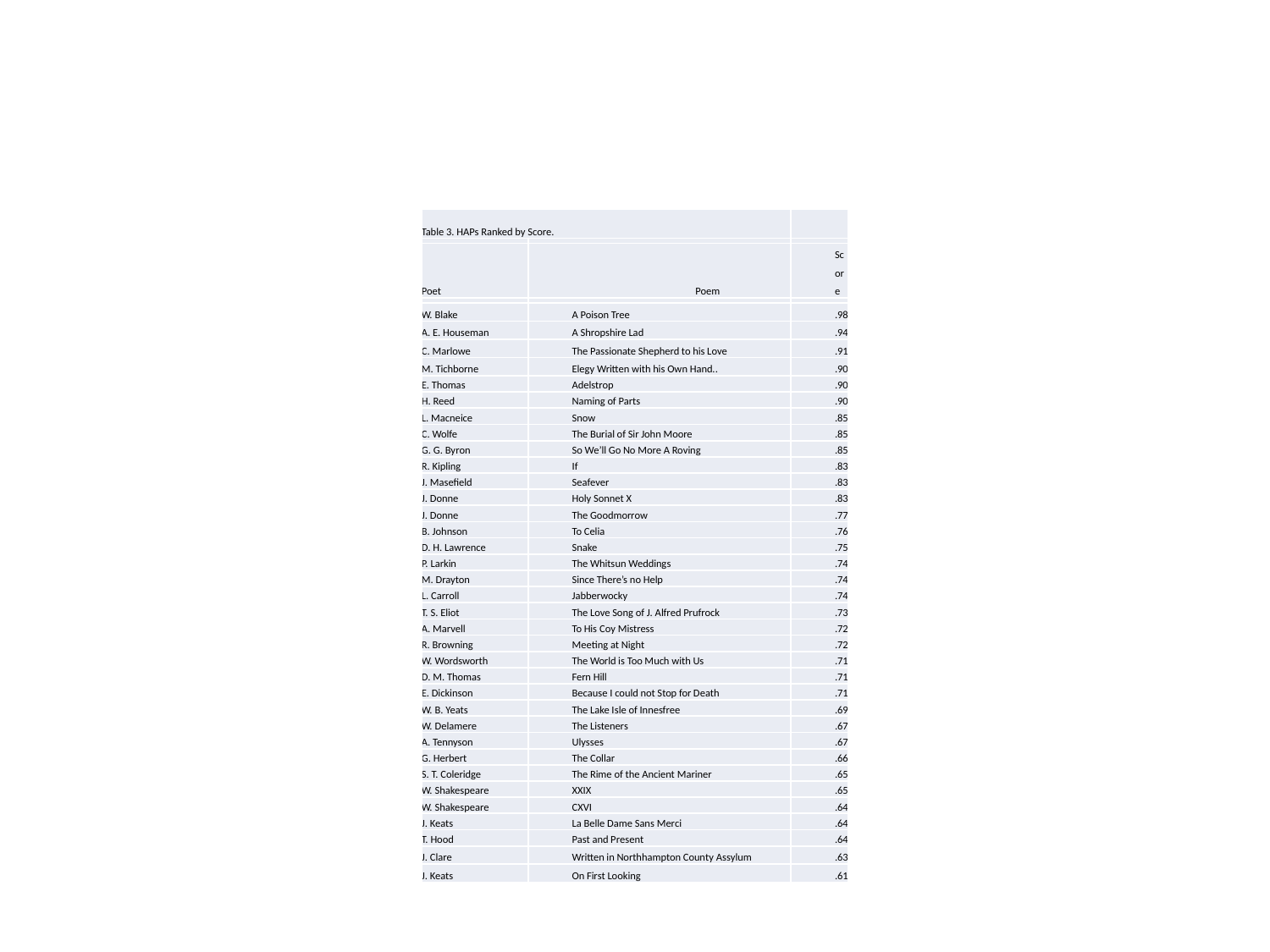

| Table 3. HAPs Ranked by Score. |  |  |
| --- | --- | --- |
|  |  |  |
| Poet | Poem | Score |
|  |  |  |
| W. Blake | A Poison Tree | .98 |
| A. E. Houseman | A Shropshire Lad | .94 |
| C. Marlowe | The Passionate Shepherd to his Love | .91 |
| M. Tichborne | Elegy Written with his Own Hand.. | .90 |
| E. Thomas | Adelstrop | .90 |
| H. Reed | Naming of Parts | .90 |
| L. Macneice | Snow | .85 |
| C. Wolfe | The Burial of Sir John Moore | .85 |
| G. G. Byron | So We’ll Go No More A Roving | .85 |
| R. Kipling | If | .83 |
| J. Masefield | Seafever | .83 |
| J. Donne | Holy Sonnet X | .83 |
| J. Donne | The Goodmorrow | .77 |
| B. Johnson | To Celia | .76 |
| D. H. Lawrence | Snake | .75 |
| P. Larkin | The Whitsun Weddings | .74 |
| M. Drayton | Since There’s no Help | .74 |
| L. Carroll | Jabberwocky | .74 |
| T. S. Eliot | The Love Song of J. Alfred Prufrock | .73 |
| A. Marvell | To His Coy Mistress | .72 |
| R. Browning | Meeting at Night | .72 |
| W. Wordsworth | The World is Too Much with Us | .71 |
| D. M. Thomas | Fern Hill | .71 |
| E. Dickinson | Because I could not Stop for Death | .71 |
| W. B. Yeats | The Lake Isle of Innesfree | .69 |
| W. Delamere | The Listeners | .67 |
| A. Tennyson | Ulysses | .67 |
| G. Herbert | The Collar | .66 |
| S. T. Coleridge | The Rime of the Ancient Mariner | .65 |
| W. Shakespeare | XXIX | .65 |
| W. Shakespeare | CXVI | .64 |
| J. Keats | La Belle Dame Sans Merci | .64 |
| T. Hood | Past and Present | .64 |
| J. Clare | Written in Northhampton County Assylum | .63 |
| J. Keats | On First Looking | .61 |
|  |  |  |